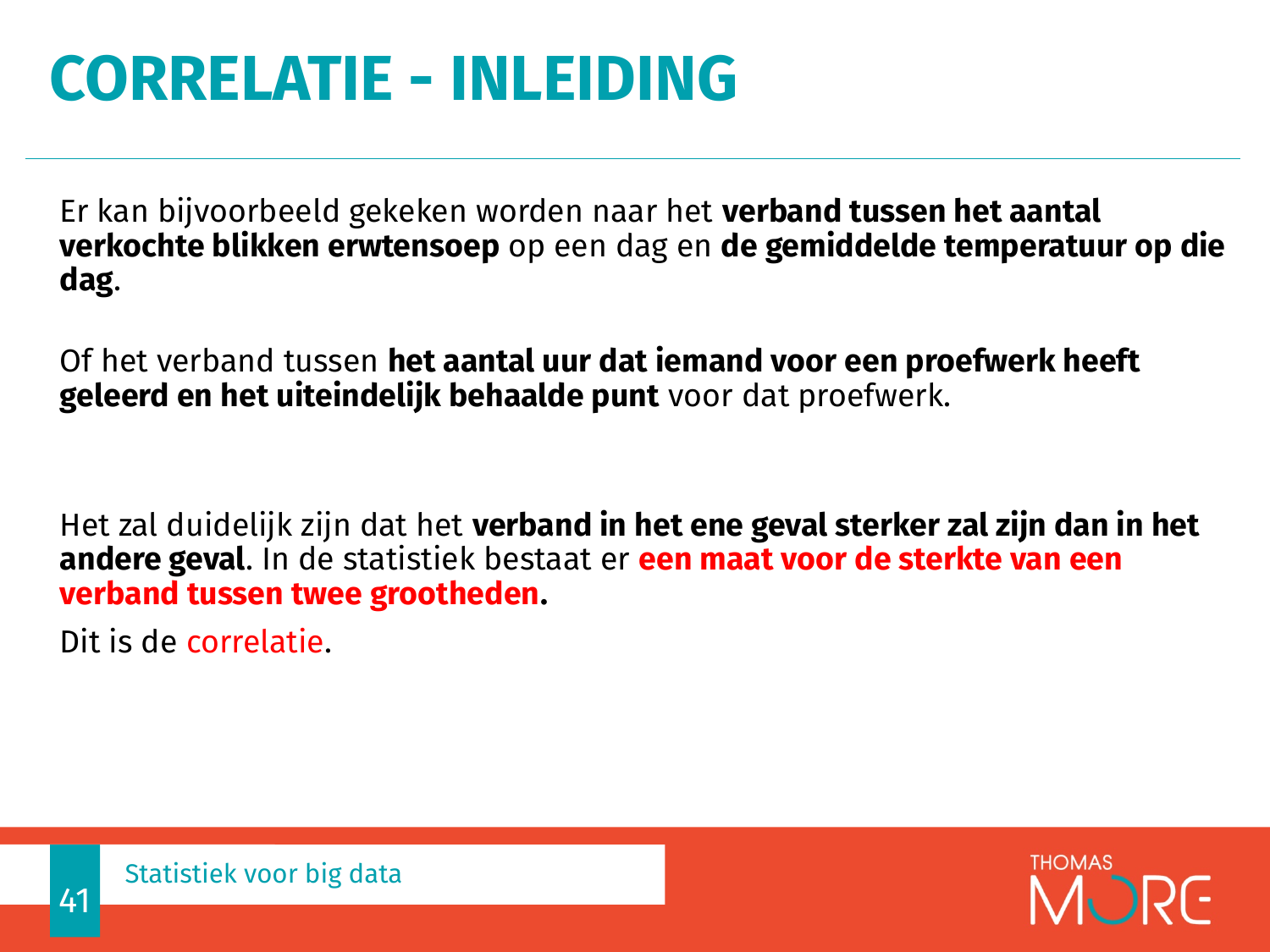

# Correlatie - INLEIDING
Er kan bijvoorbeeld gekeken worden naar het verband tussen het aantal verkochte blikken erwtensoep op een dag en de gemiddelde temperatuur op die dag.

Of het verband tussen het aantal uur dat iemand voor een proefwerk heeft geleerd en het uiteindelijk behaalde punt voor dat proefwerk.

Het zal duidelijk zijn dat het verband in het ene geval sterker zal zijn dan in het andere geval. In de statistiek bestaat er een maat voor de sterkte van een verband tussen twee grootheden.
Dit is de correlatie.
41
Statistiek voor big data